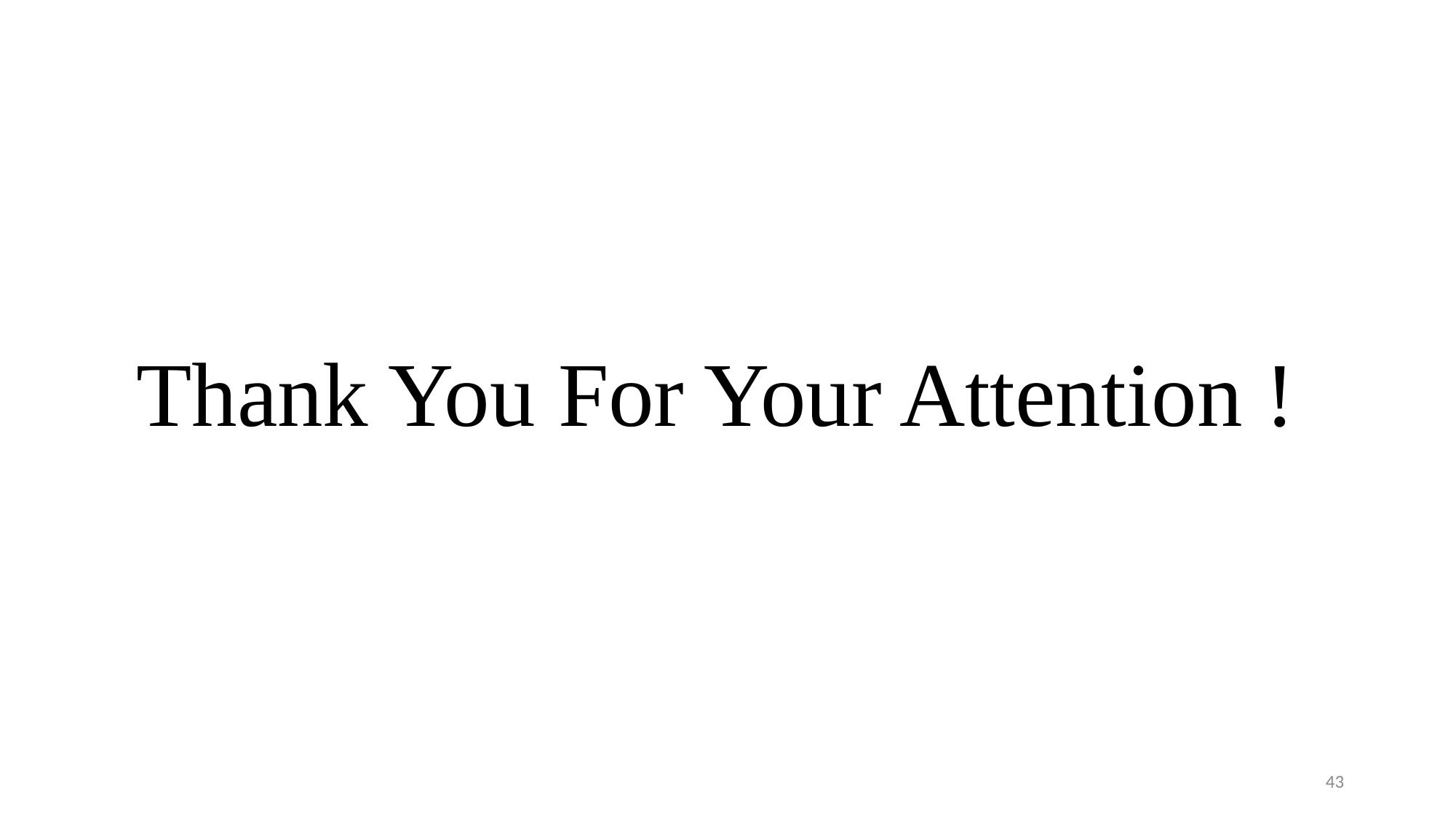

Thank You For Your Attention !
43